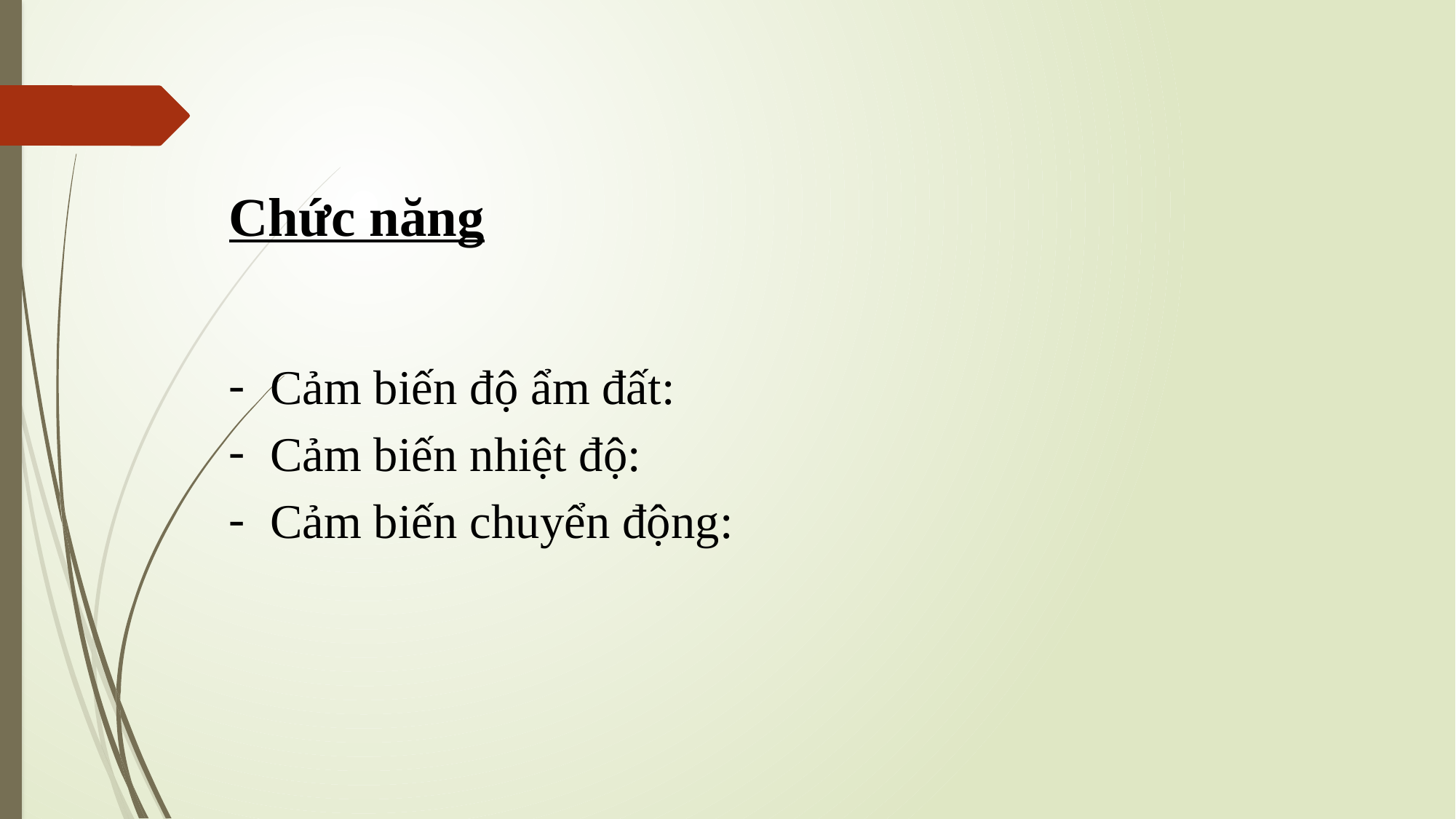

Chức năng

Cảm biến độ ẩm đất:
Cảm biến nhiệt độ:
Cảm biến chuyển động: